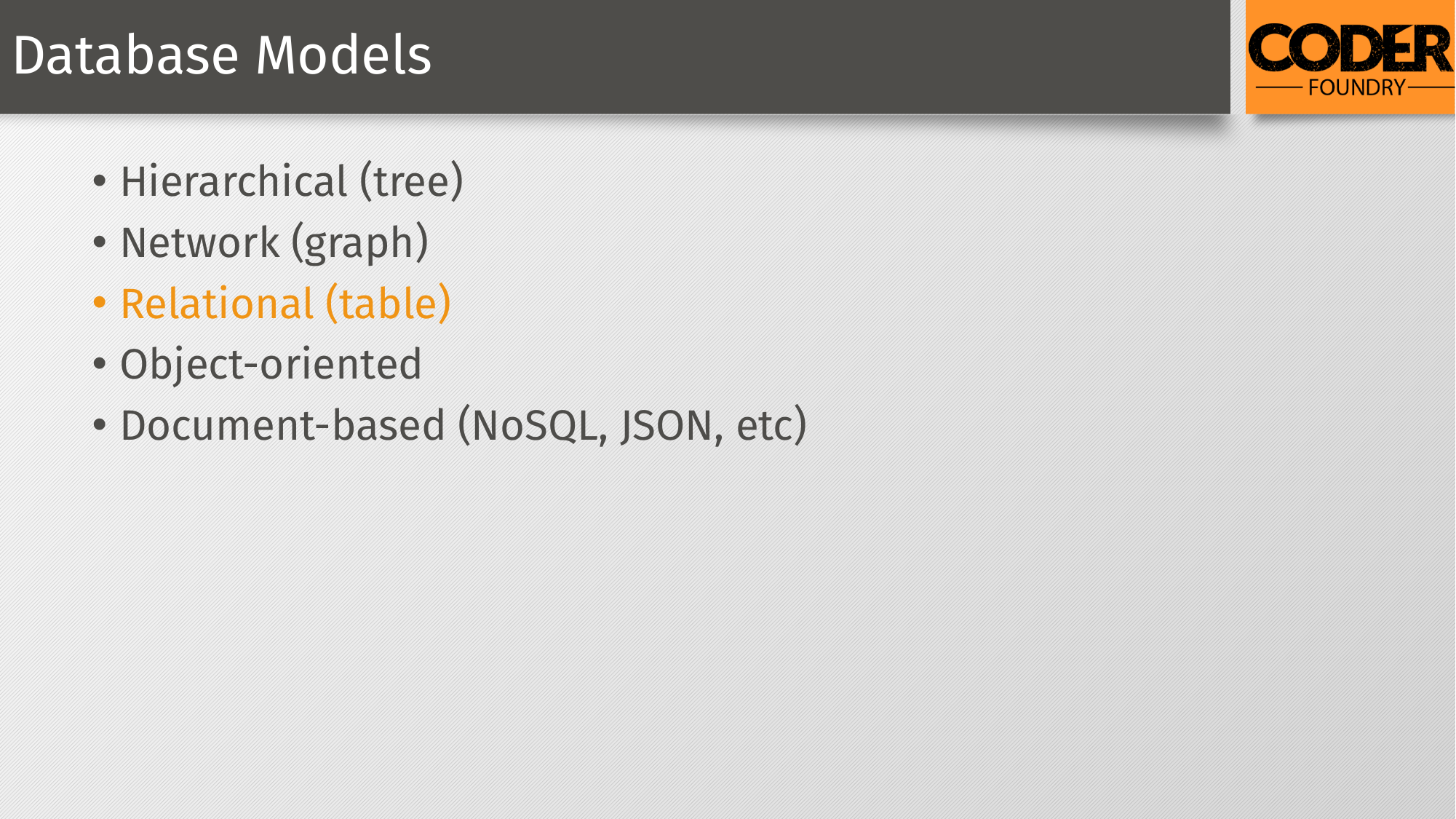

# Database Models
Hierarchical (tree)
Network (graph)
Relational (table)
Object-oriented
Document-based (NoSQL, JSON, etc)